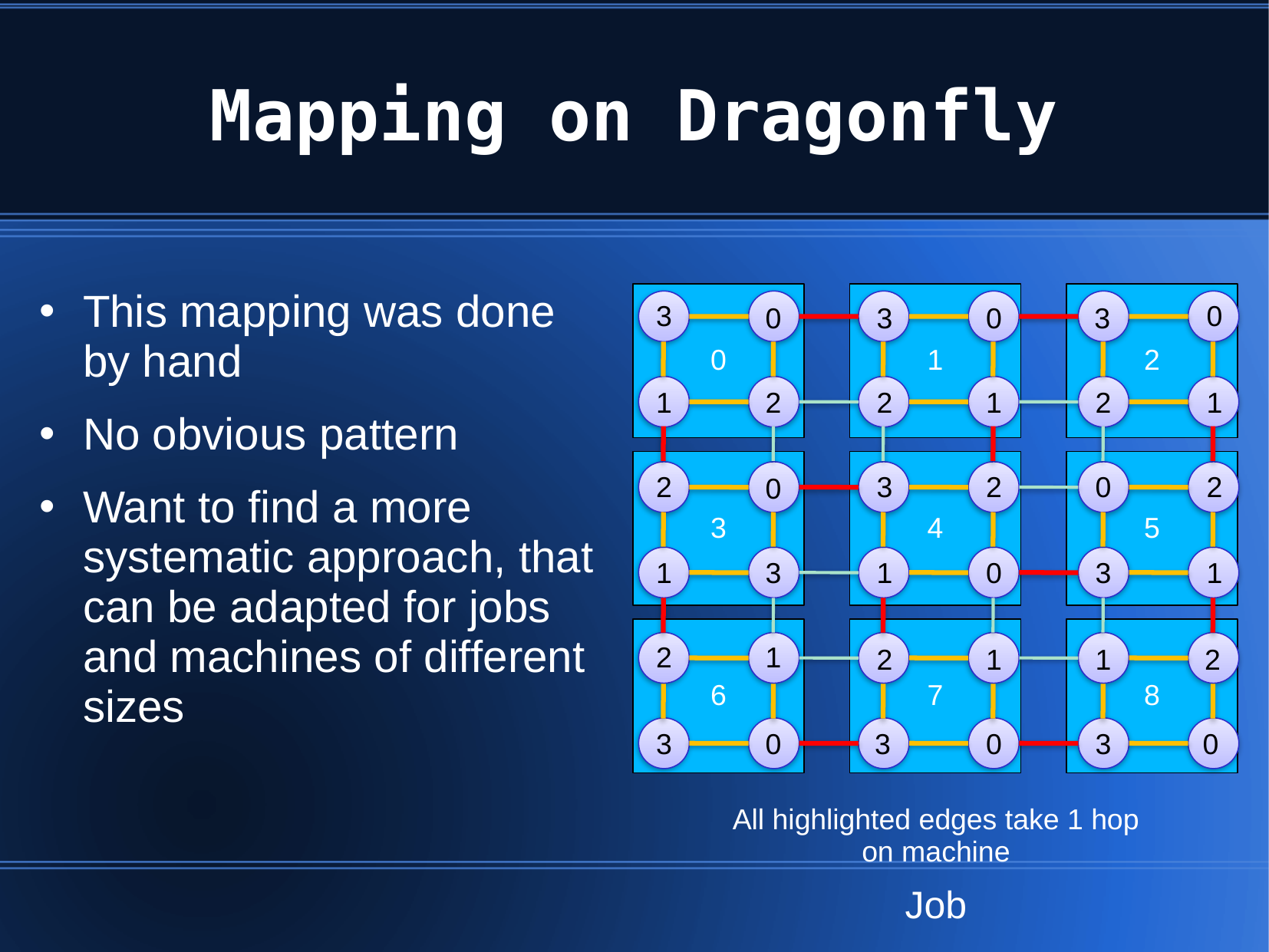

# Mapping on Dragonfly
This mapping was done by hand
No obvious pattern
Want to find a more systematic approach, that can be adapted for jobs and machines of different sizes
0
1
2
3
4
5
6
7
8

3
0
0
3
0
3
1
2
2
1
2
1
3
2
0
2
2
0
1
3
1
3
1
0
2
1
2
1
1
2
3
0
0
3
0
3
Job
All highlighted edges take 1 hop on machine